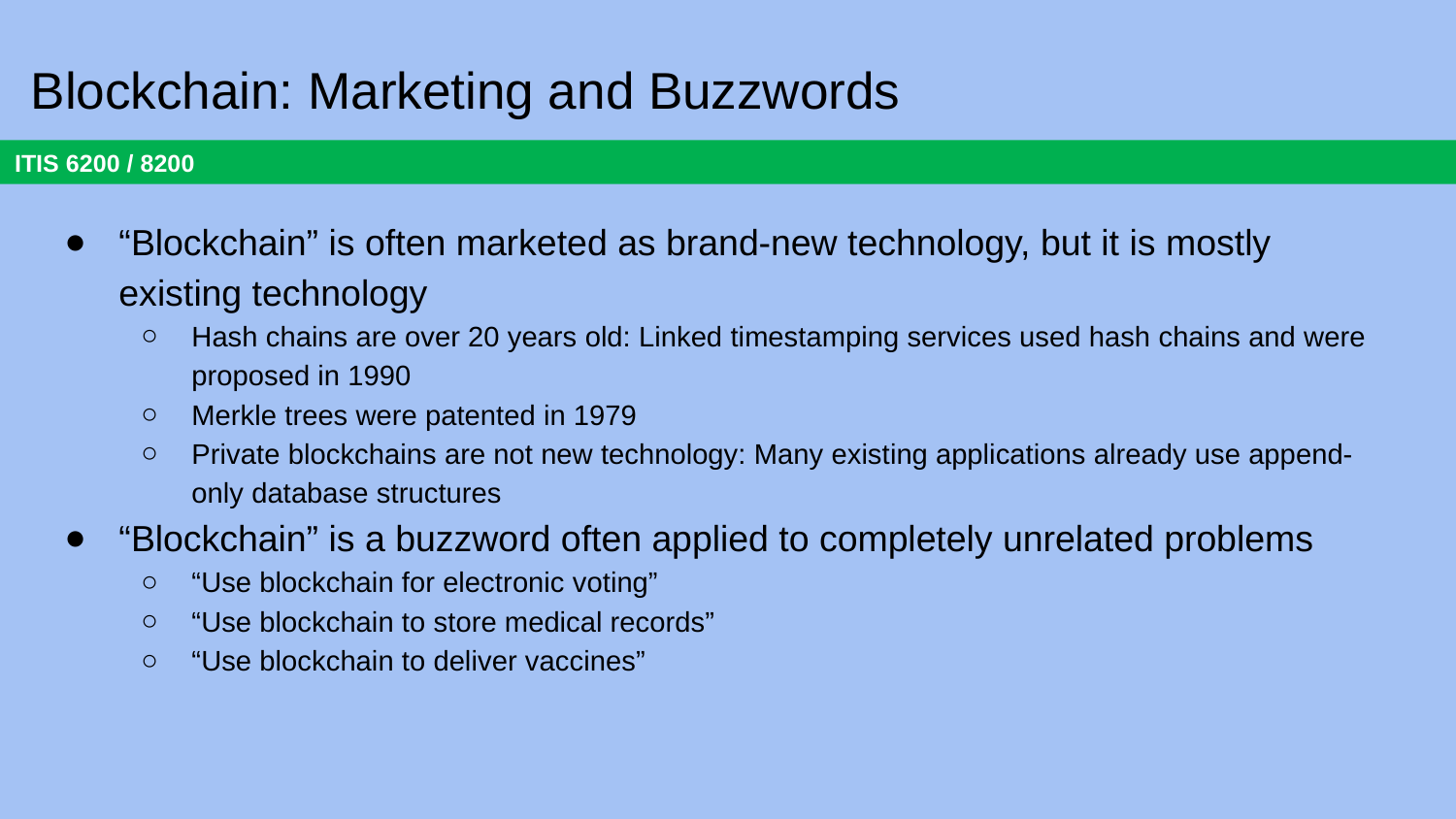

# Blockchain: Marketing and Buzzwords
“Blockchain” is often marketed as brand-new technology, but it is mostly existing technology
Hash chains are over 20 years old: Linked timestamping services used hash chains and were proposed in 1990
Merkle trees were patented in 1979
Private blockchains are not new technology: Many existing applications already use append-only database structures
“Blockchain” is a buzzword often applied to completely unrelated problems
“Use blockchain for electronic voting”
“Use blockchain to store medical records”
“Use blockchain to deliver vaccines”